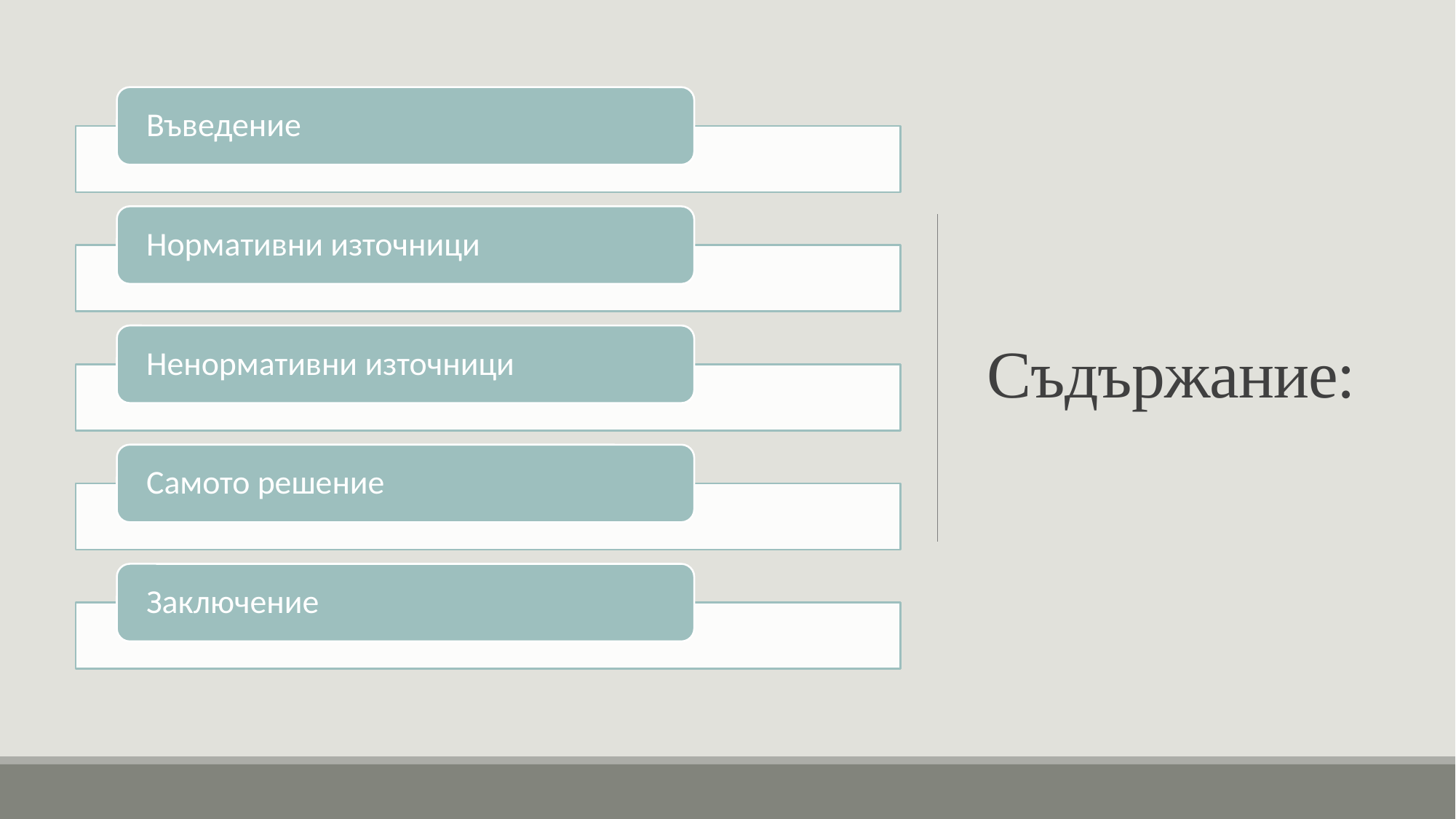

# Съдържание:
Въведение
Нормативни източници
Ненормативни източници
Самото решение
Заключение